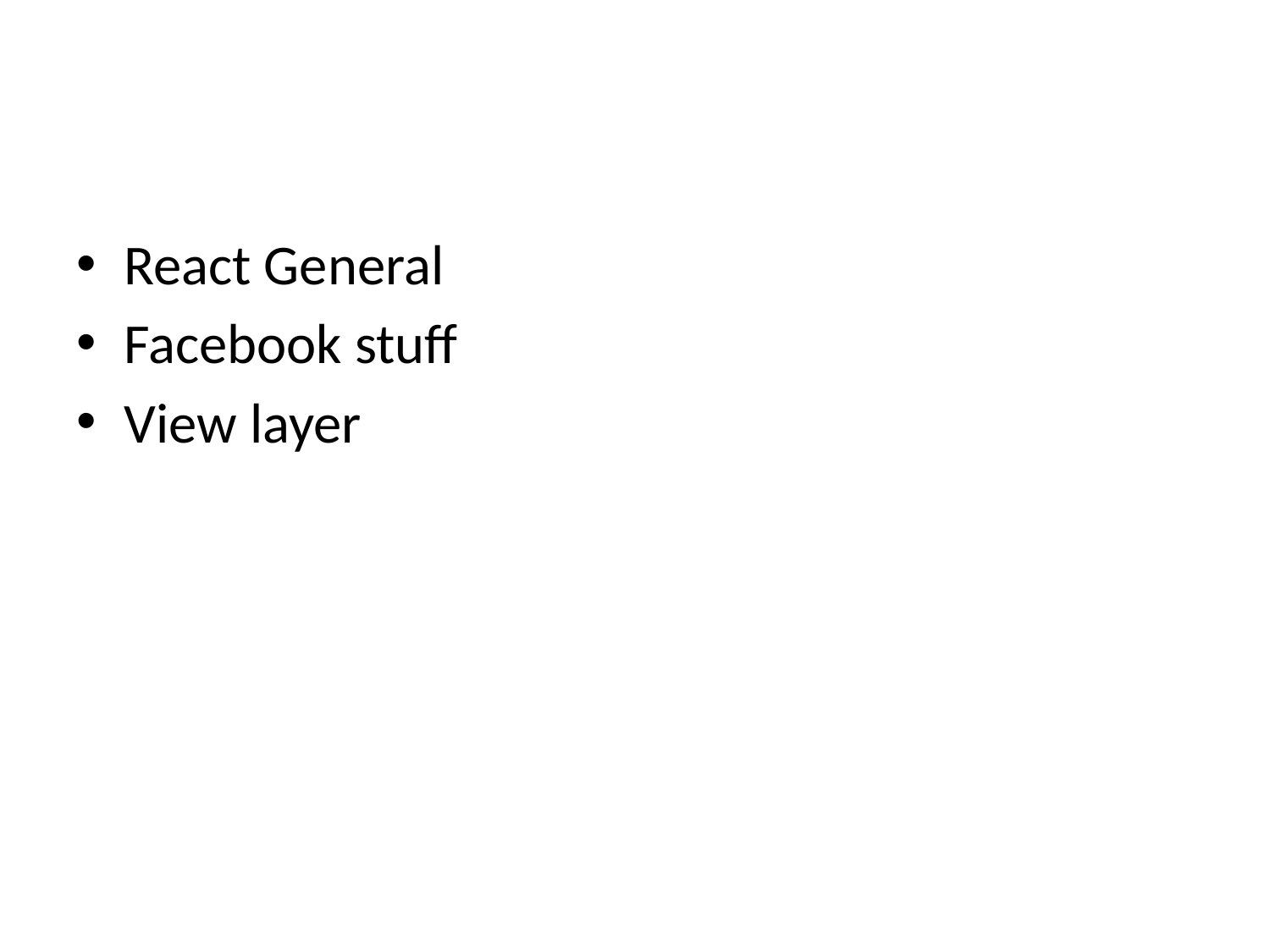

#
React General
Facebook stuff
View layer